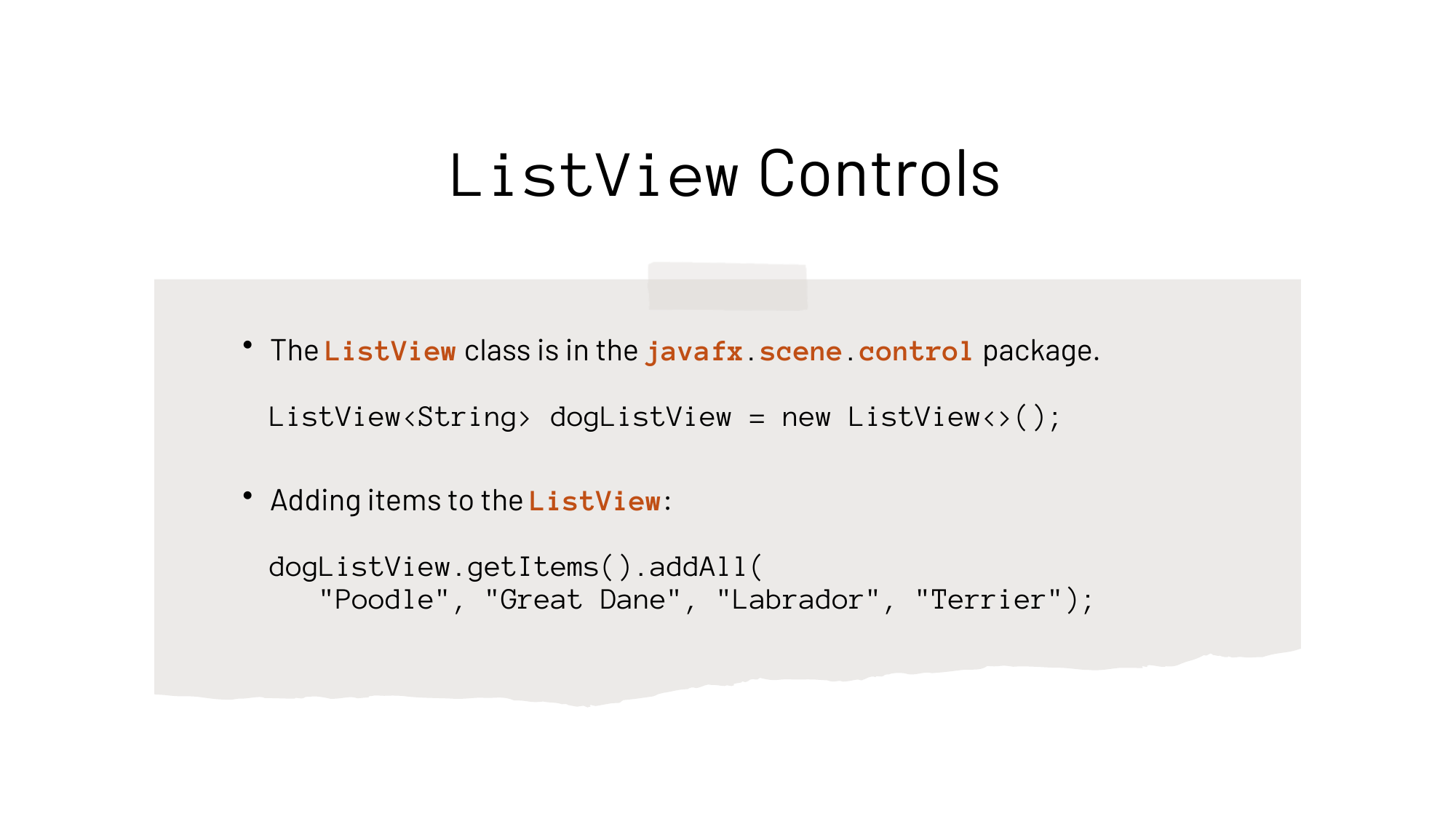

# ListView Controls

The ListView class is in the javafx.scene.control package.
ListView<String> dogListView = new ListView<>();
Adding items to the ListView:
dogListView.getItems().addAll(
   "Poodle", "Great Dane", "Labrador", "Terrier");